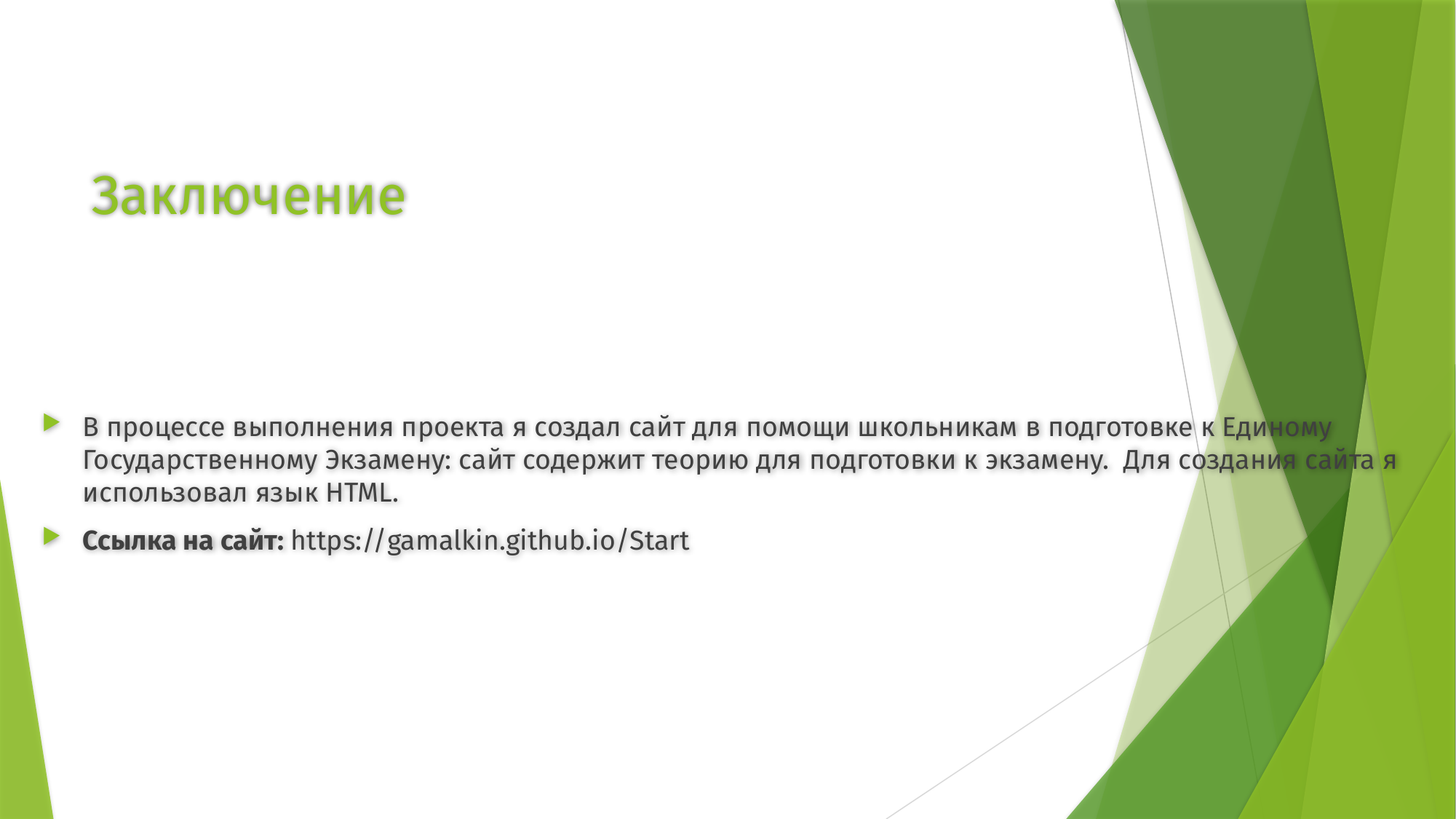

# Заключение
В процессе выполнения проекта я создал сайт для помощи школьникам в подготовке к Единому Государственному Экзамену: сайт содержит теорию для подготовки к экзамену.  Для создания сайта я использовал язык HTML.
Ссылка на сайт: https://gamalkin.github.io/Start